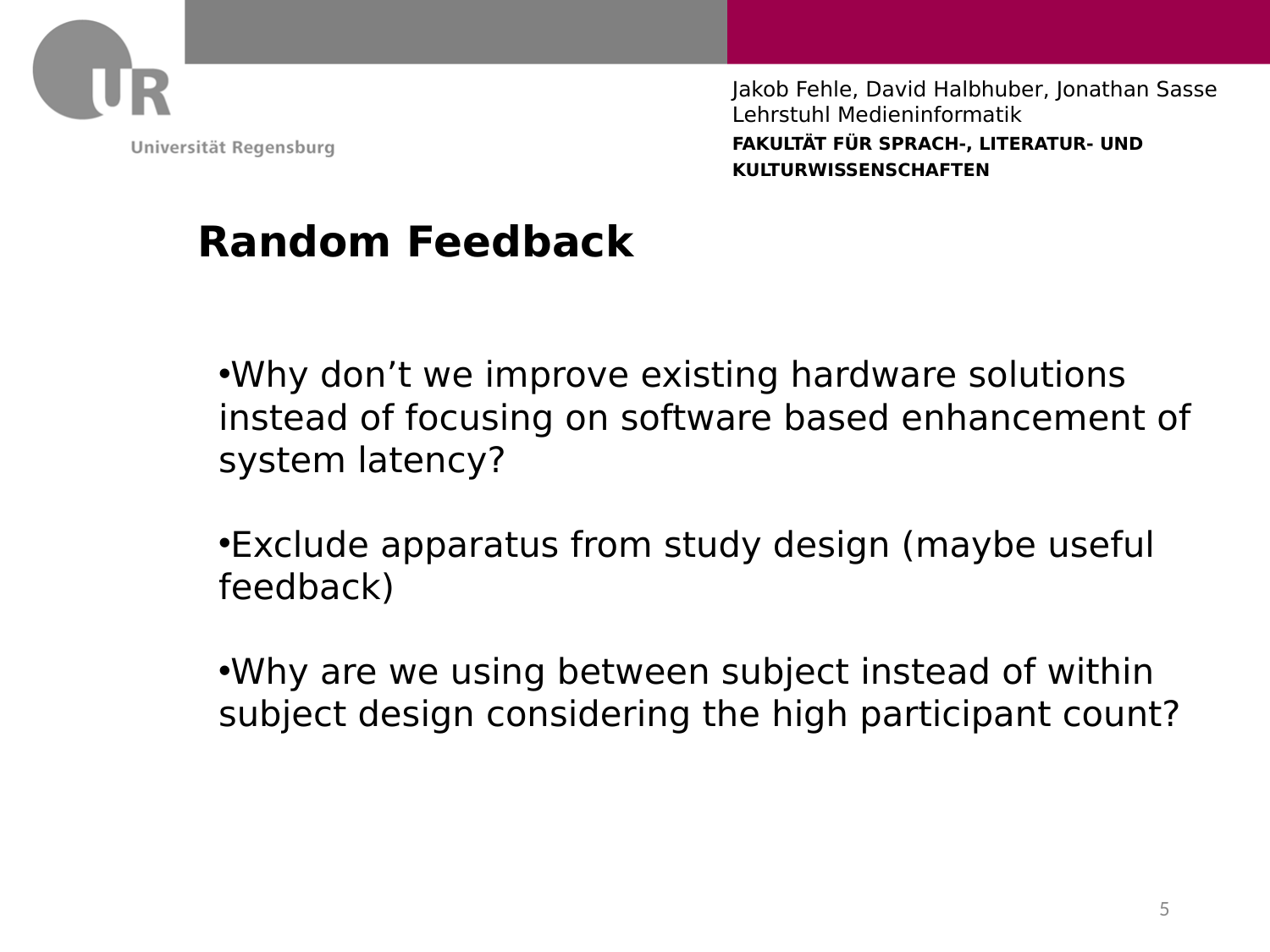

# Random Feedback

Why don’t we improve existing hardware solutions instead of focusing on software based enhancement of system latency?

Exclude apparatus from study design (maybe useful feedback)

Why are we using between subject instead of within subject design considering the high participant count?

5